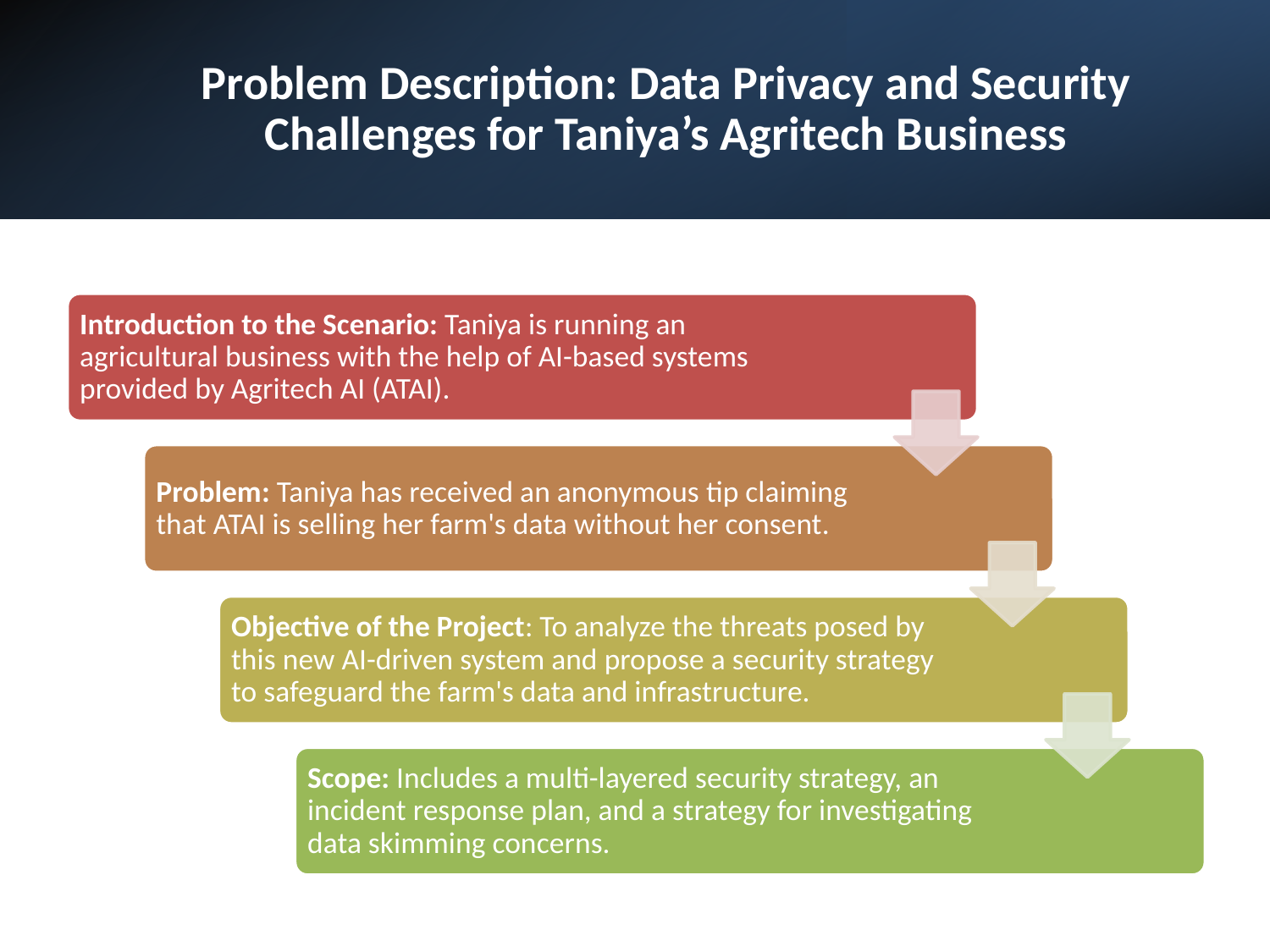

# Problem Description: Data Privacy and Security Challenges for Taniya’s Agritech Business

Introduction to the Scenario: Taniya is running an agricultural business with the help of AI-based systems provided by Agritech AI (ATAI).

Problem: Taniya has received an anonymous tip claiming that ATAI is selling her farm's data without her consent.

Objective of the Project: To analyze the threats posed by this new AI-driven system and propose a security strategy to safeguard the farm's data and infrastructure.

Scope: Includes a multi-layered security strategy, an incident response plan, and a strategy for investigating data skimming concerns.